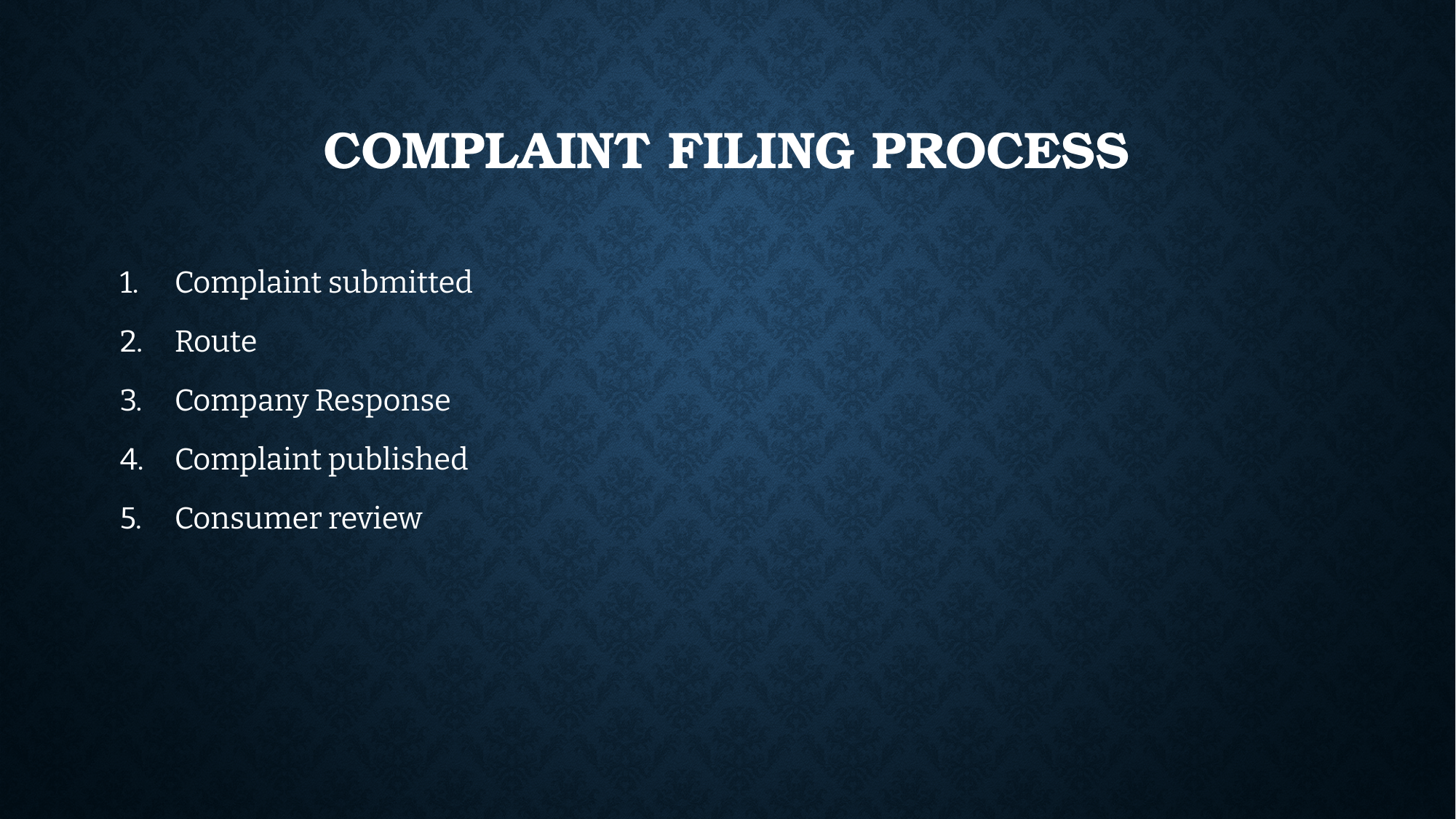

# Complaint Filing Process
Complaint submitted
Route
Company Response
Complaint published
Consumer review